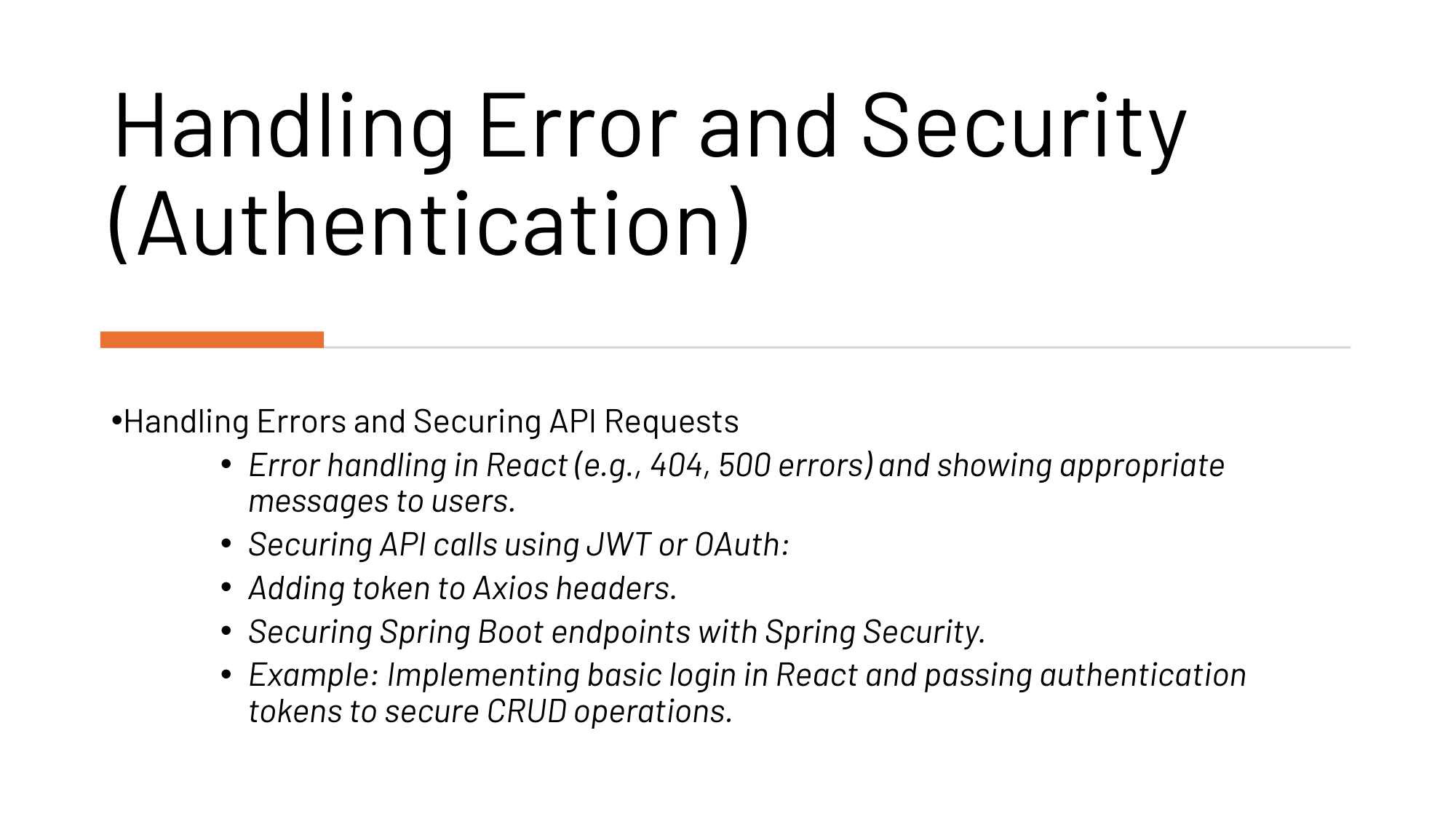

# Handling Error and Security (Authentication)

Handling Errors and Securing API Requests
Error handling in React (e.g., 404, 500 errors) and showing appropriate messages to users.
Securing API calls using JWT or OAuth:
Adding token to Axios headers.
Securing Spring Boot endpoints with Spring Security.
Example: Implementing basic login in React and passing authentication tokens to secure CRUD operations.